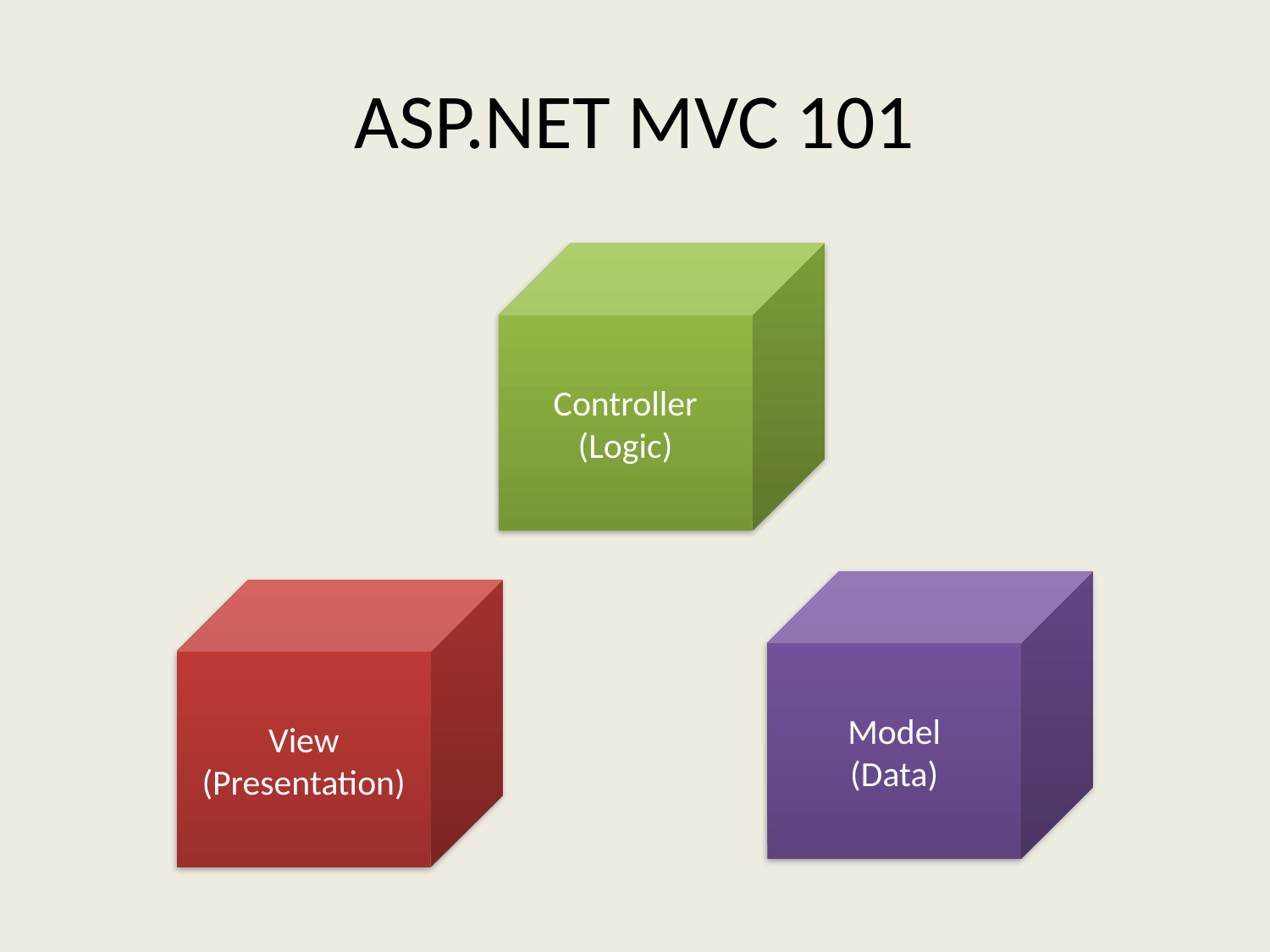

# ASP.NET MVC 101
Controller
(Logic)
Model
(Data)
View
(Presentation)